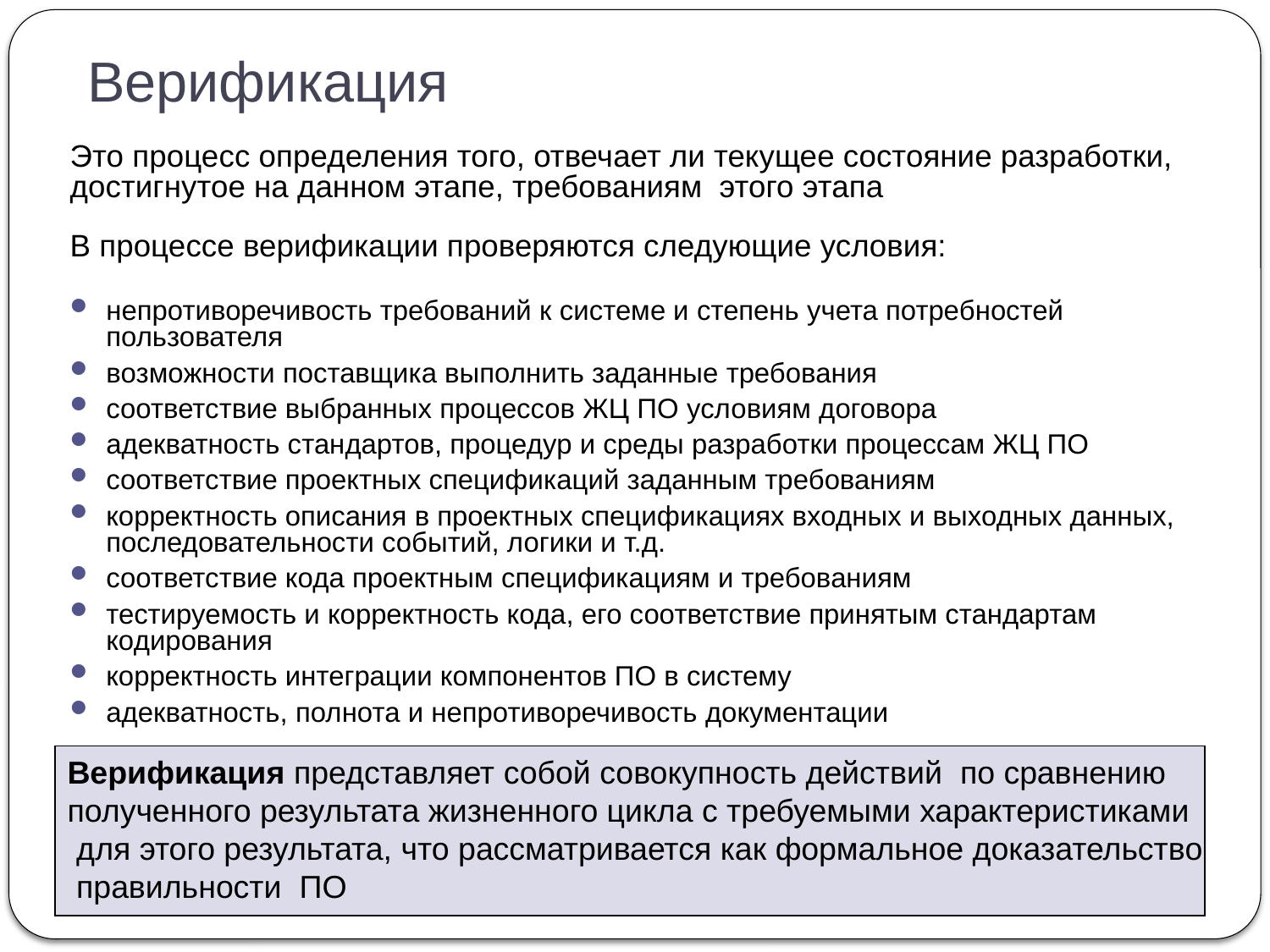

# Верификация
Это процесс определения того, отвечает ли текущее состояние разработки, достигнутое на данном этапе, требованиям  этого этапа

В процессе верификации проверяются следующие условия:

непротиворечивость требований к системе и степень учета потребностей пользователя
возможности поставщика выполнить заданные требования
соответствие выбранных процессов ЖЦ ПО условиям договора
адекватность стандартов, процедур и среды разработки процессам ЖЦ ПО
соответствие проектных спецификаций заданным требованиям
корректность описания в проектных спецификациях входных и выходных данных, последовательности событий, логики и т.д.
соответствие кода проектным спецификациям и требованиям
тестируемость и корректность кода, его соответствие принятым стандартам кодирования
корректность интеграции компонентов ПО в систему
адекватность, полнота и непротиворечивость документации
Верификация представляет собой совокупность действий  по сравнению
полученного результата жизненного цикла с требуемыми характеристиками
 для этого результата, что рассматривается как формальное доказательство
 правильности  ПО